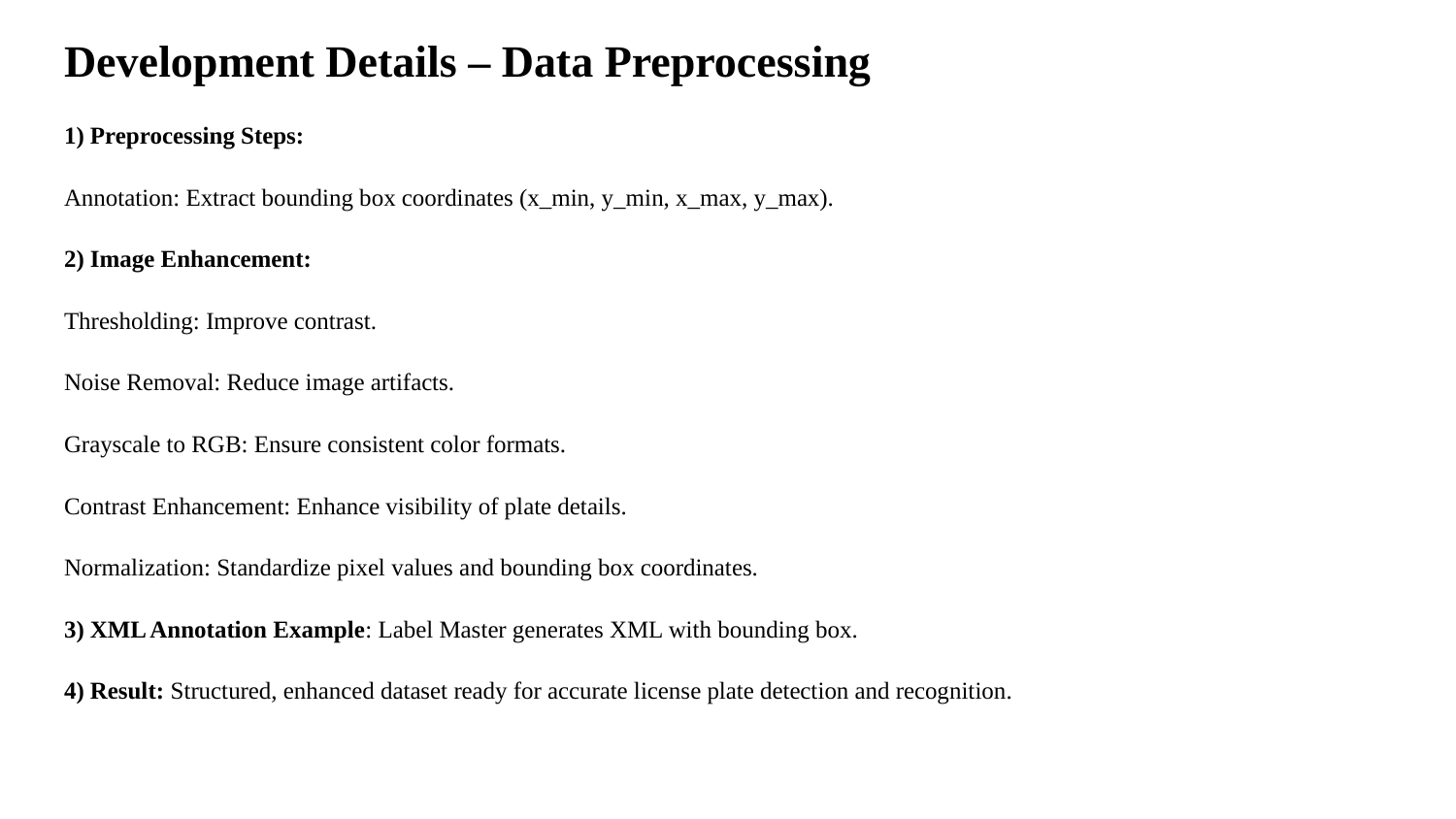

# Development Details – Data Preprocessing
1) Preprocessing Steps:
Annotation: Extract bounding box coordinates (x_min, y_min, x_max, y_max).
2) Image Enhancement:
Thresholding: Improve contrast.
Noise Removal: Reduce image artifacts.
Grayscale to RGB: Ensure consistent color formats.
Contrast Enhancement: Enhance visibility of plate details.
Normalization: Standardize pixel values and bounding box coordinates.
3) XML Annotation Example: Label Master generates XML with bounding box.
4) Result: Structured, enhanced dataset ready for accurate license plate detection and recognition.